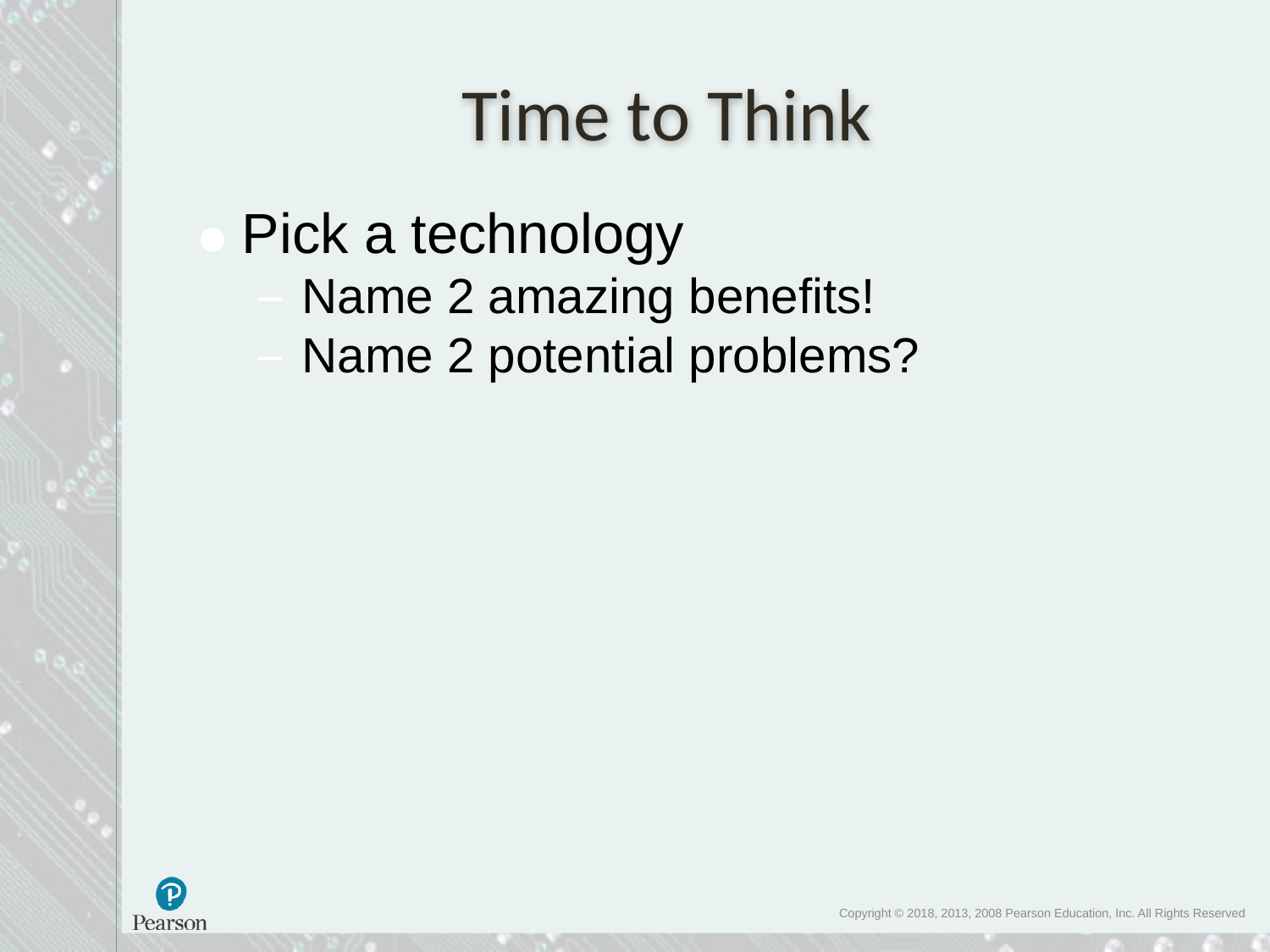

# Time to Think
Pick a technology
Name 2 amazing benefits!
Name 2 potential problems?

Copyright © 2018, 2013, 2008 Pearson Education, Inc. All Rights Reserved